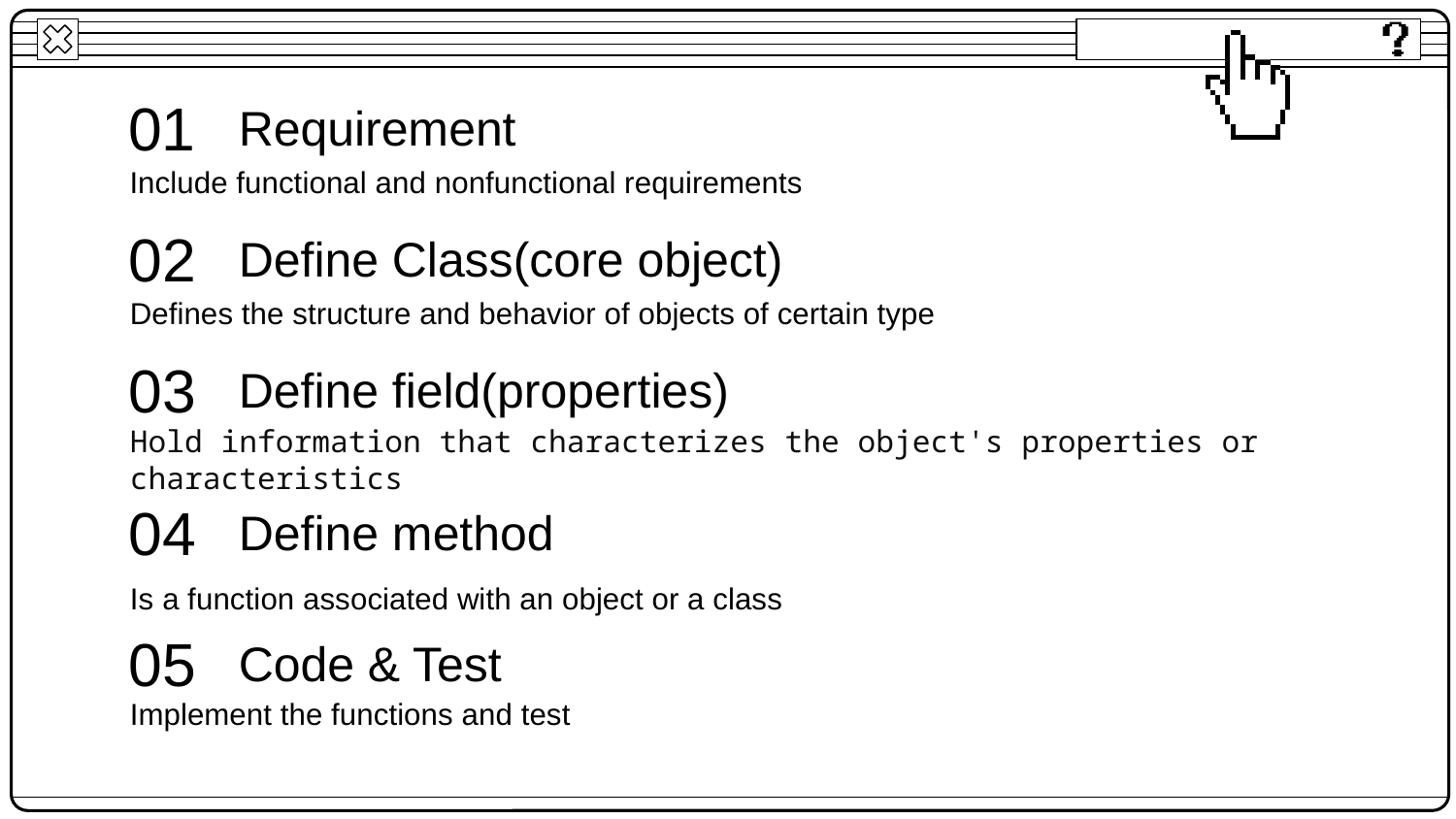

01
# Requirement
Include functional and nonfunctional requirements
02
Define Class(core object)
Defines the structure and behavior of objects of certain type
03
Define field(properties)
Hold information that characterizes the object's properties or characteristics
04
Define method
Is a function associated with an object or a class
05
Code & Test
Implement the functions and test